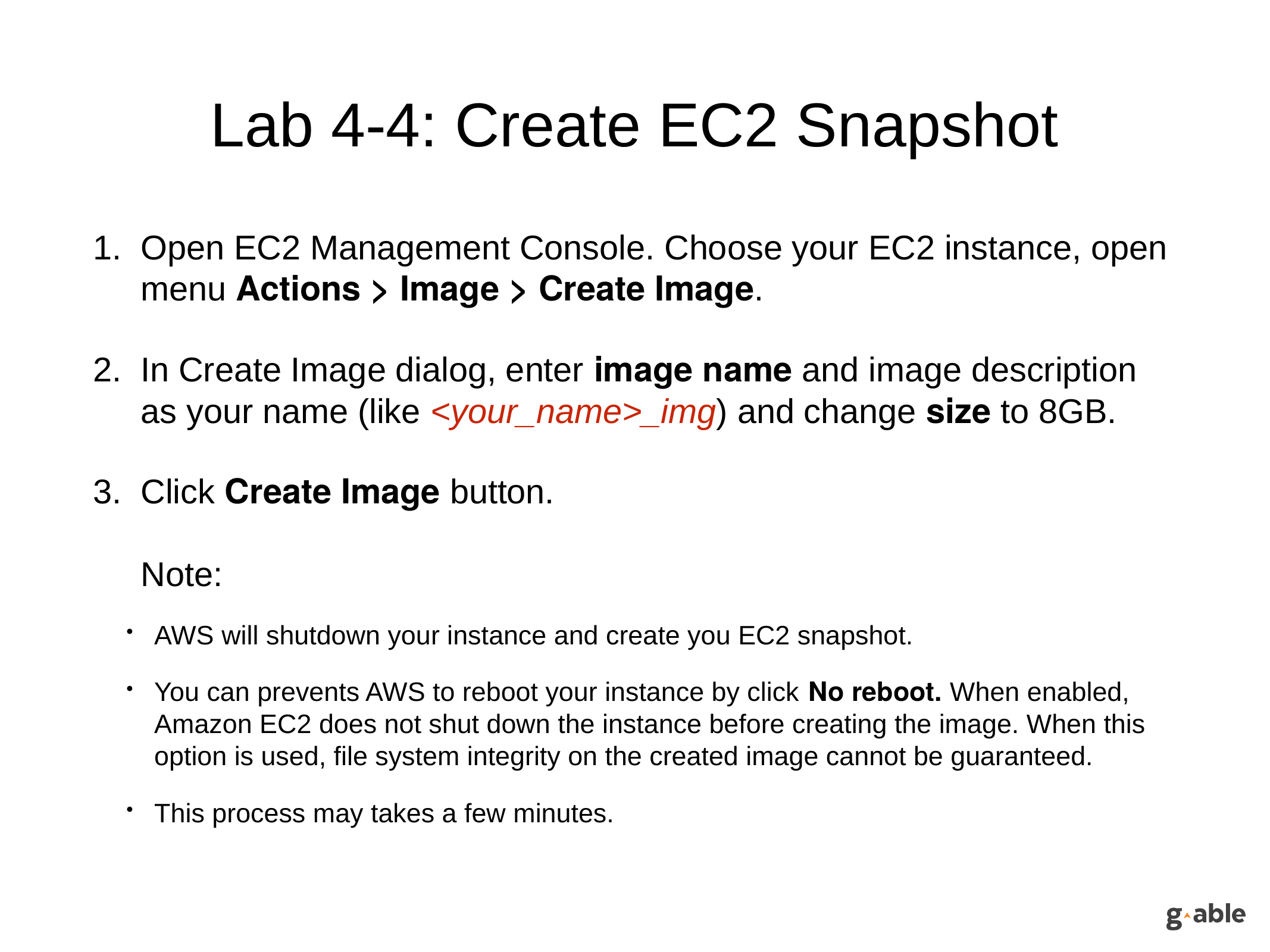

# Lab 4-4: Create EC2 Snapshot
Open EC2 Management Console. Choose your EC2 instance, open menu Actions > Image > Create Image.
In Create Image dialog, enter image name and image description as your name (like <your_name>_img) and change size to 8GB.
Click Create Image button.
Note:
AWS will shutdown your instance and create you EC2 snapshot.
You can prevents AWS to reboot your instance by click No reboot. When enabled, Amazon EC2 does not shut down the instance before creating the image. When this option is used, file system integrity on the created image cannot be guaranteed.
This process may takes a few minutes.
17